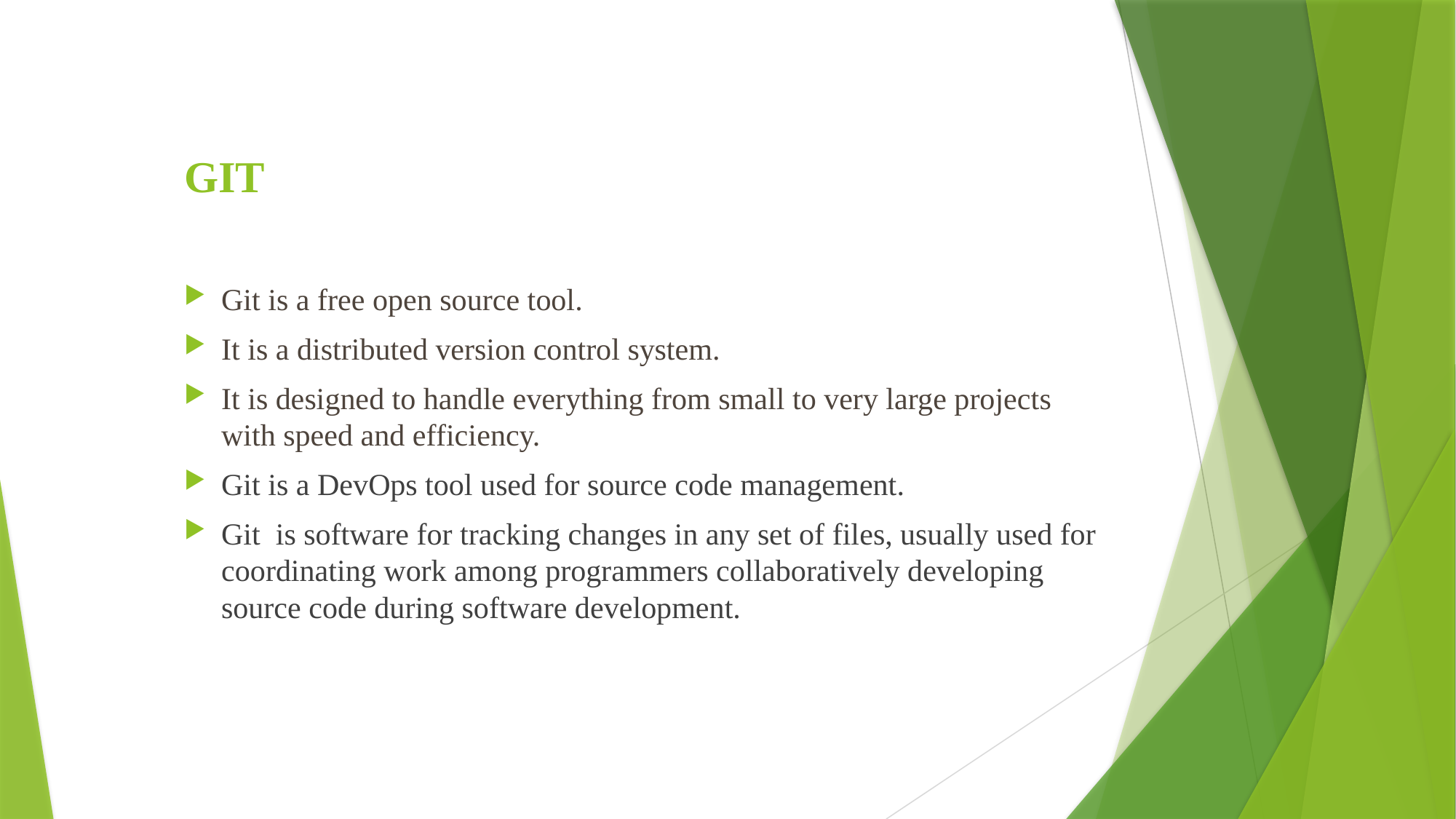

# GIT

Git is a free open source tool.
It is a distributed version control system.
It is designed to handle everything from small to very large projects with speed and efficiency.
Git is a DevOps tool used for source code management.
Git  is software for tracking changes in any set of files, usually used for coordinating work among programmers collaboratively developing source code during software development.